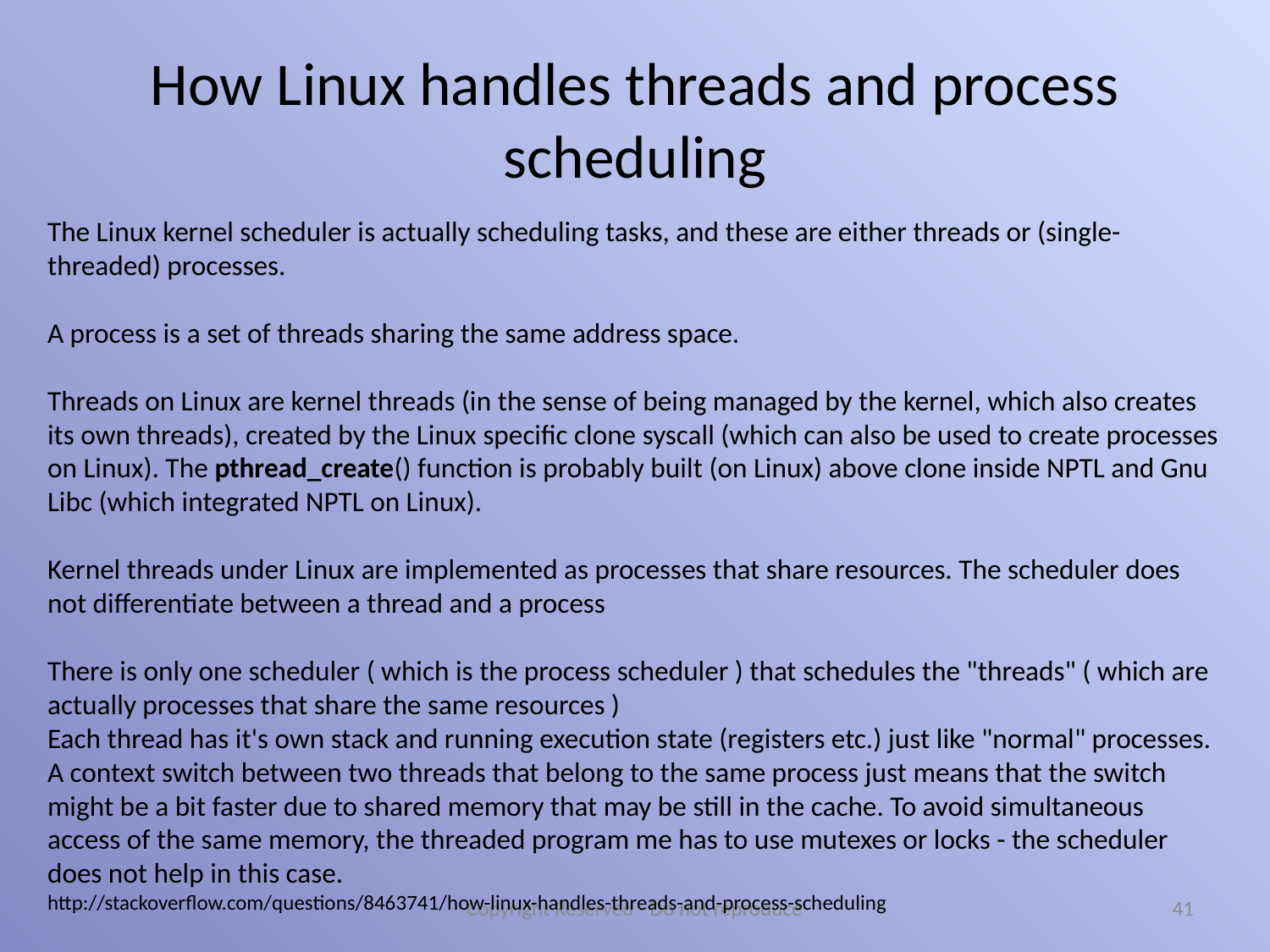

# How Linux handles threads and process scheduling
The Linux kernel scheduler is actually scheduling tasks, and these are either threads or (single-threaded) processes.

A process is a set of threads sharing the same address space.

Threads on Linux are kernel threads (in the sense of being managed by the kernel, which also creates its own threads), created by the Linux specific clone syscall (which can also be used to create processes on Linux). The pthread_create() function is probably built (on Linux) above clone inside NPTL and Gnu Libc (which integrated NPTL on Linux).

Kernel threads under Linux are implemented as processes that share resources. The scheduler does not differentiate between a thread and a process

There is only one scheduler ( which is the process scheduler ) that schedules the "threads" ( which are actually processes that share the same resources )
Each thread has it's own stack and running execution state (registers etc.) just like "normal" processes. A context switch between two threads that belong to the same process just means that the switch might be a bit faster due to shared memory that may be still in the cache. To avoid simultaneous access of the same memory, the threaded program me has to use mutexes or locks - the scheduler does not help in this case.
http://stackoverflow.com/questions/8463741/how-linux-handles-threads-and-process-scheduling
Copyright Reserved - Do not reproduce
41